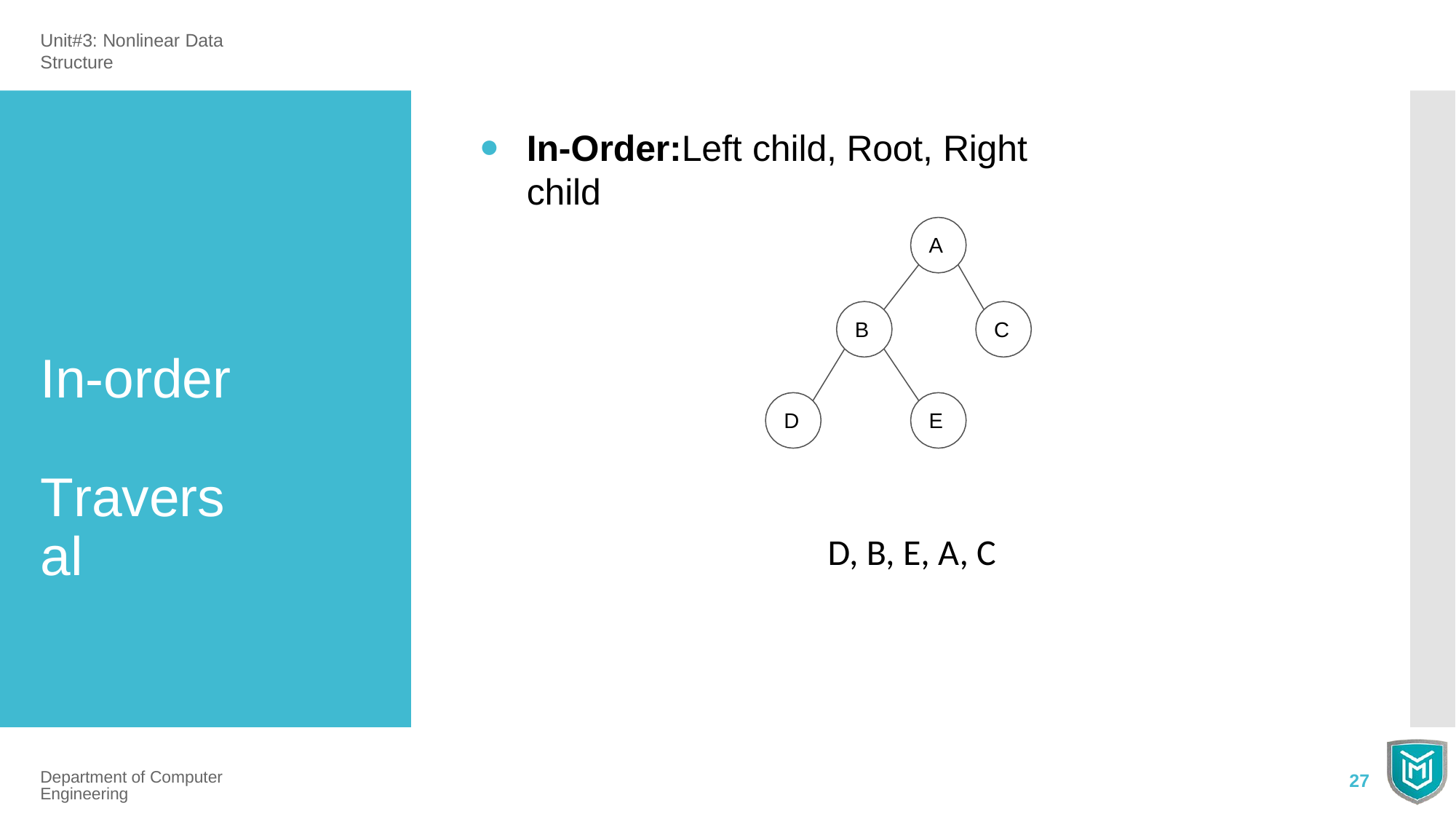

Unit#3: Nonlinear Data Structure
In-Order:Left child, Root, Right child

A

B
C
In-order  Traversal

D
E
D, B, E, A, C
Department of Computer Engineering
27